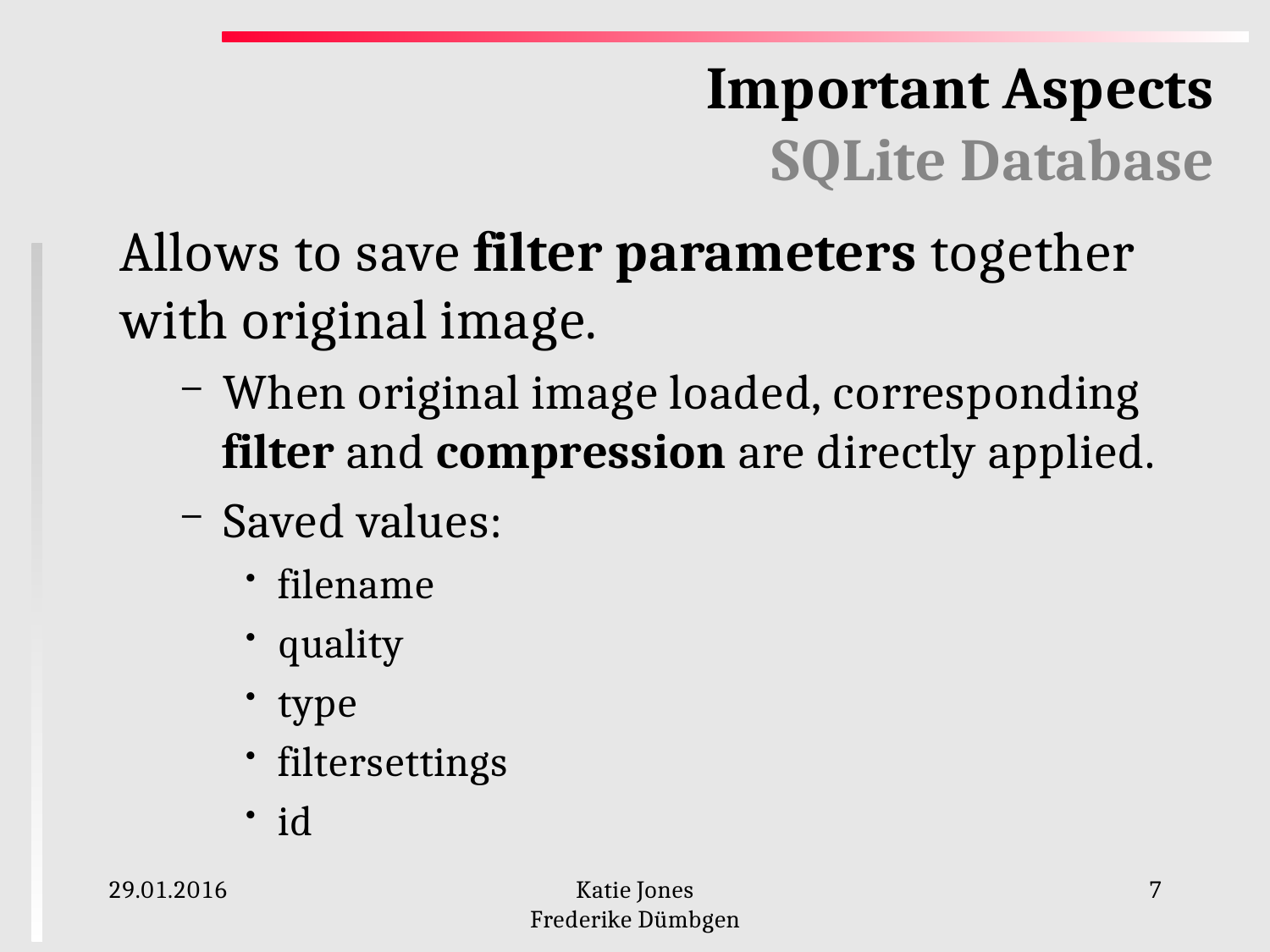

# Important Aspects SQLite Database
Allows to save filter parameters together with original image.
When original image loaded, corresponding filter and compression are directly applied.
Saved values:
filename
quality
type
filtersettings
id
29.01.2016
Katie Jones
Frederike Dümbgen
7